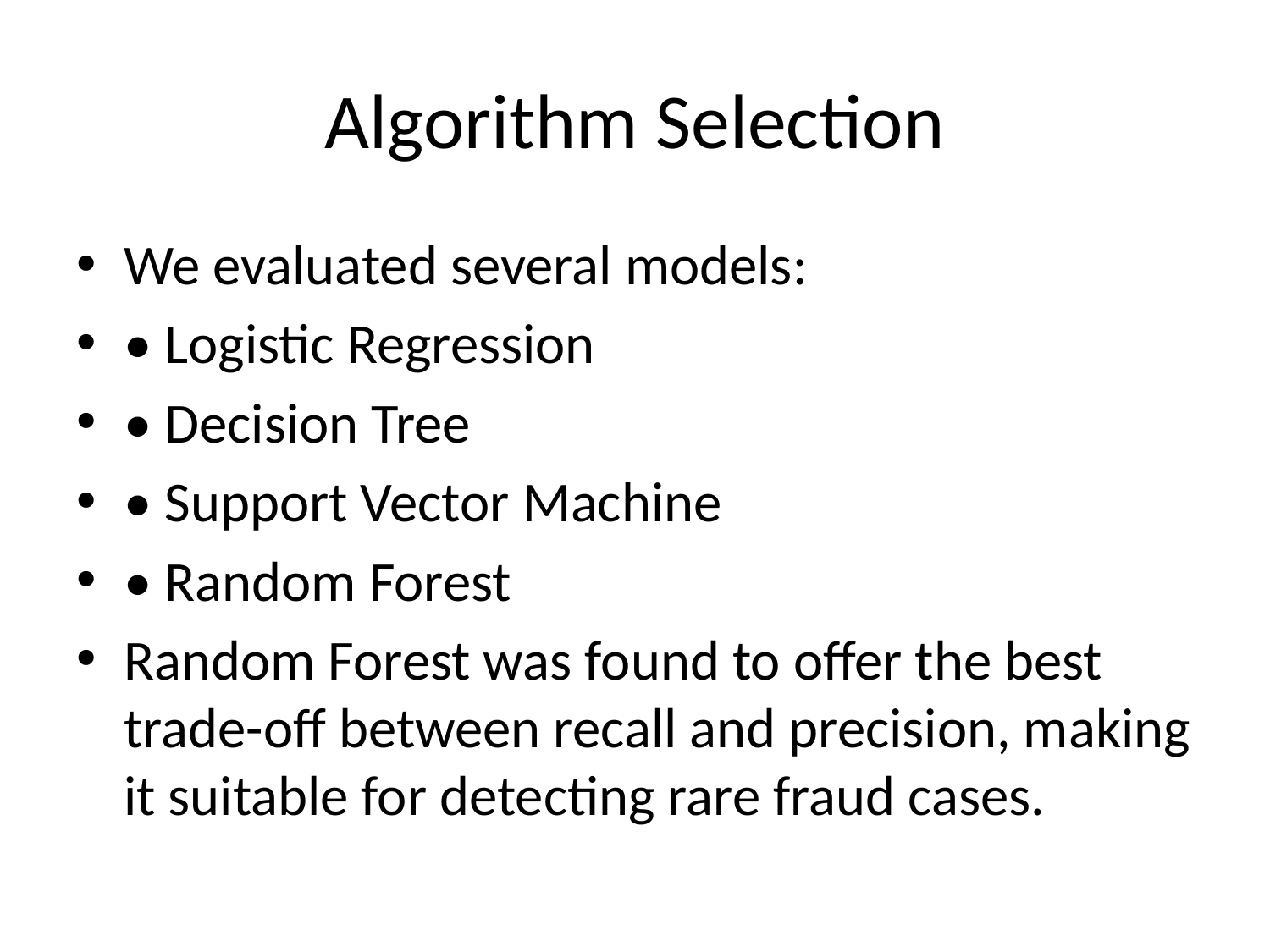

# Algorithm Selection
We evaluated several models:
• Logistic Regression
• Decision Tree
• Support Vector Machine
• Random Forest
Random Forest was found to offer the best trade-off between recall and precision, making it suitable for detecting rare fraud cases.